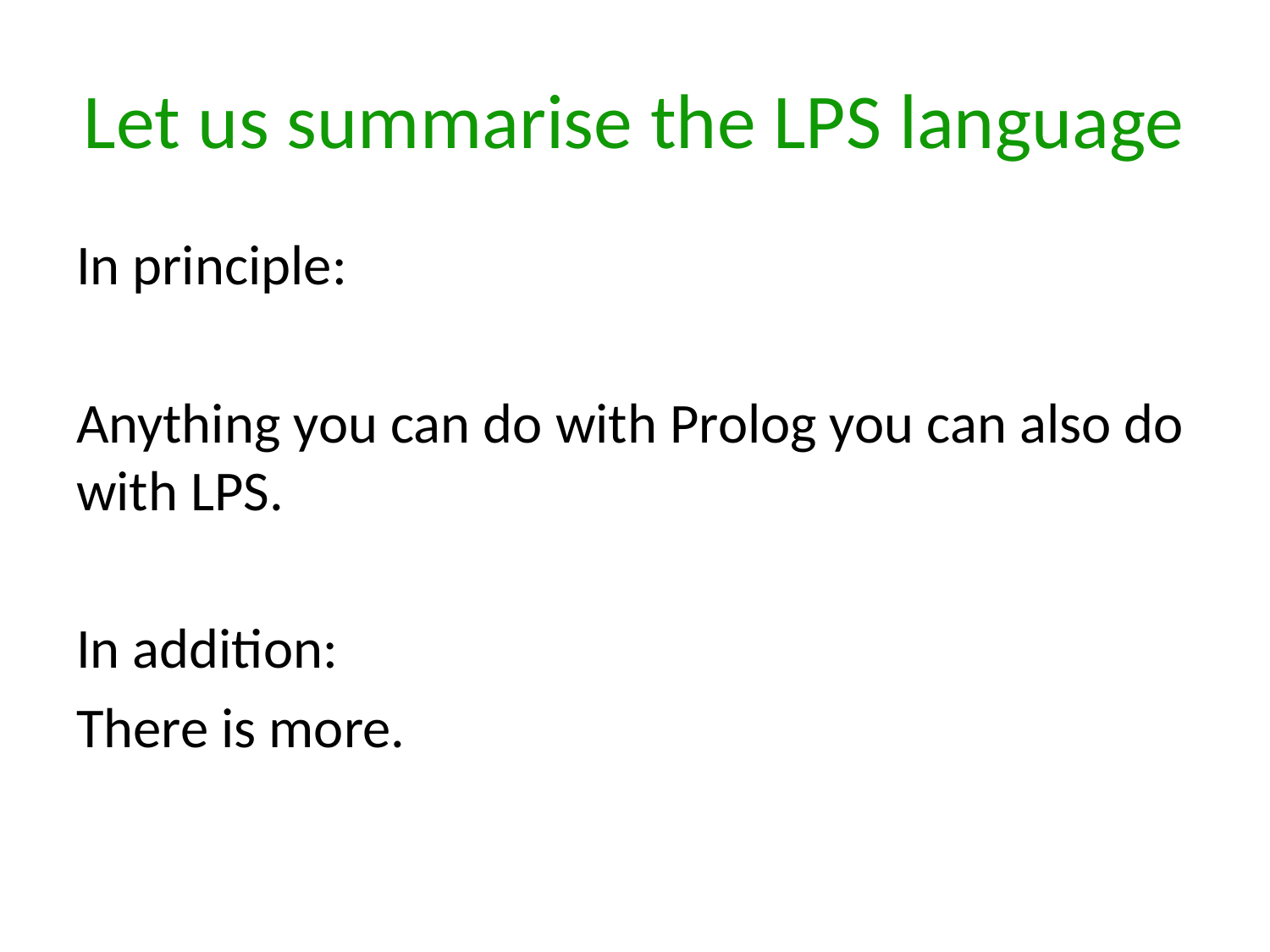

# Let us summarise the LPS language
In principle:

Anything you can do with Prolog you can also do with LPS.

In addition:
There is more.